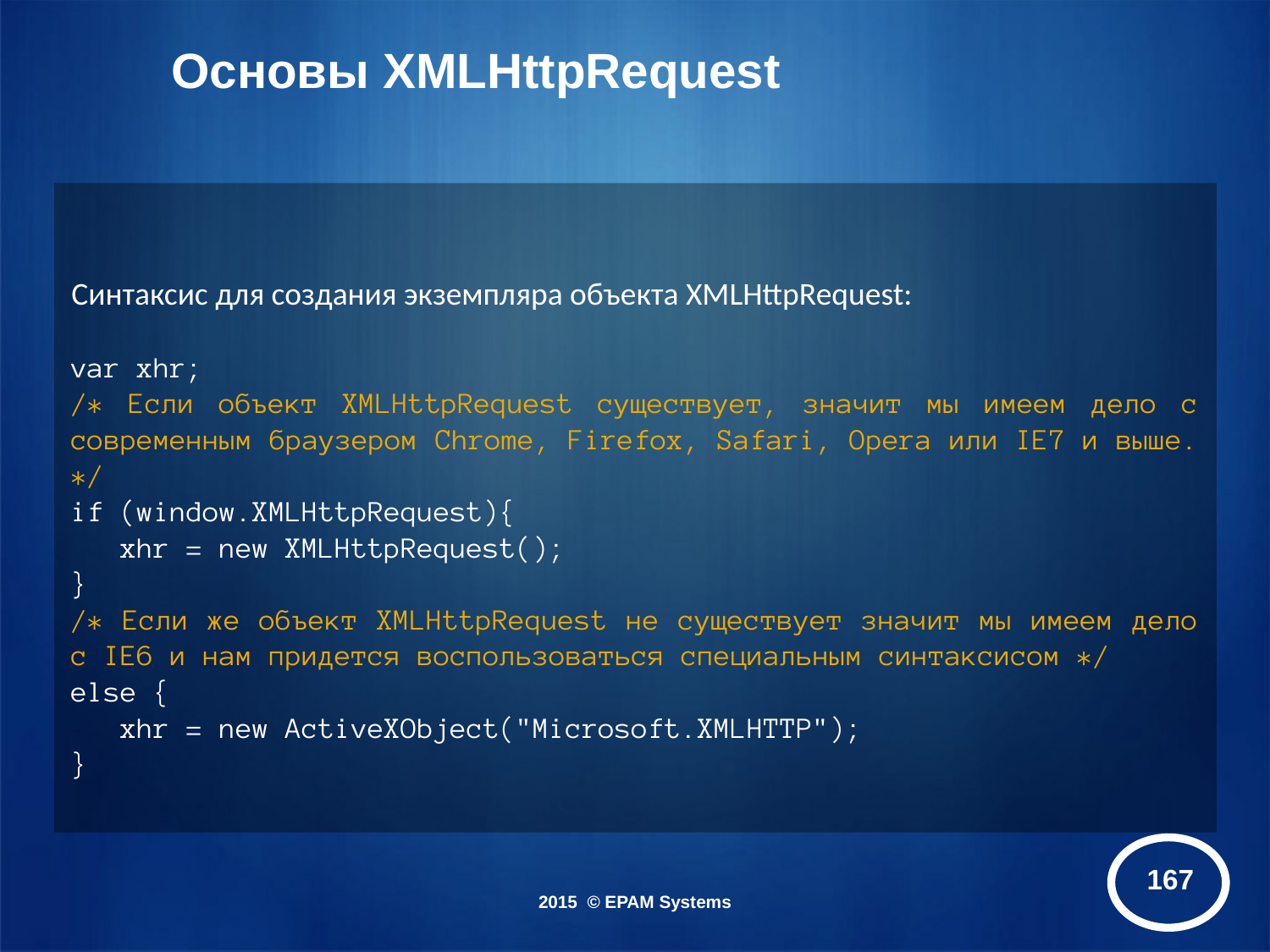

# Основы XMLHttpRequest

Синтаксис для создания экземпляра объекта XMLHttpRequest:

var xhr;
/* Если объект XMLHttpRequest существует, значит мы имеем дело с современным браузером Chrome, Firefox, Safari, Opera или IE7 и выше. */
if (window.XMLHttpRequest){
   xhr = new XMLHttpRequest();
}
/* Если же объект XMLHttpRequest не существует значит мы имеем дело с IE6 и нам придется воспользоваться специальным синтаксисом */
else {
   xhr = new ActiveXObject("Microsoft.XMLHTTP");
}
2015  © EPAM Systems